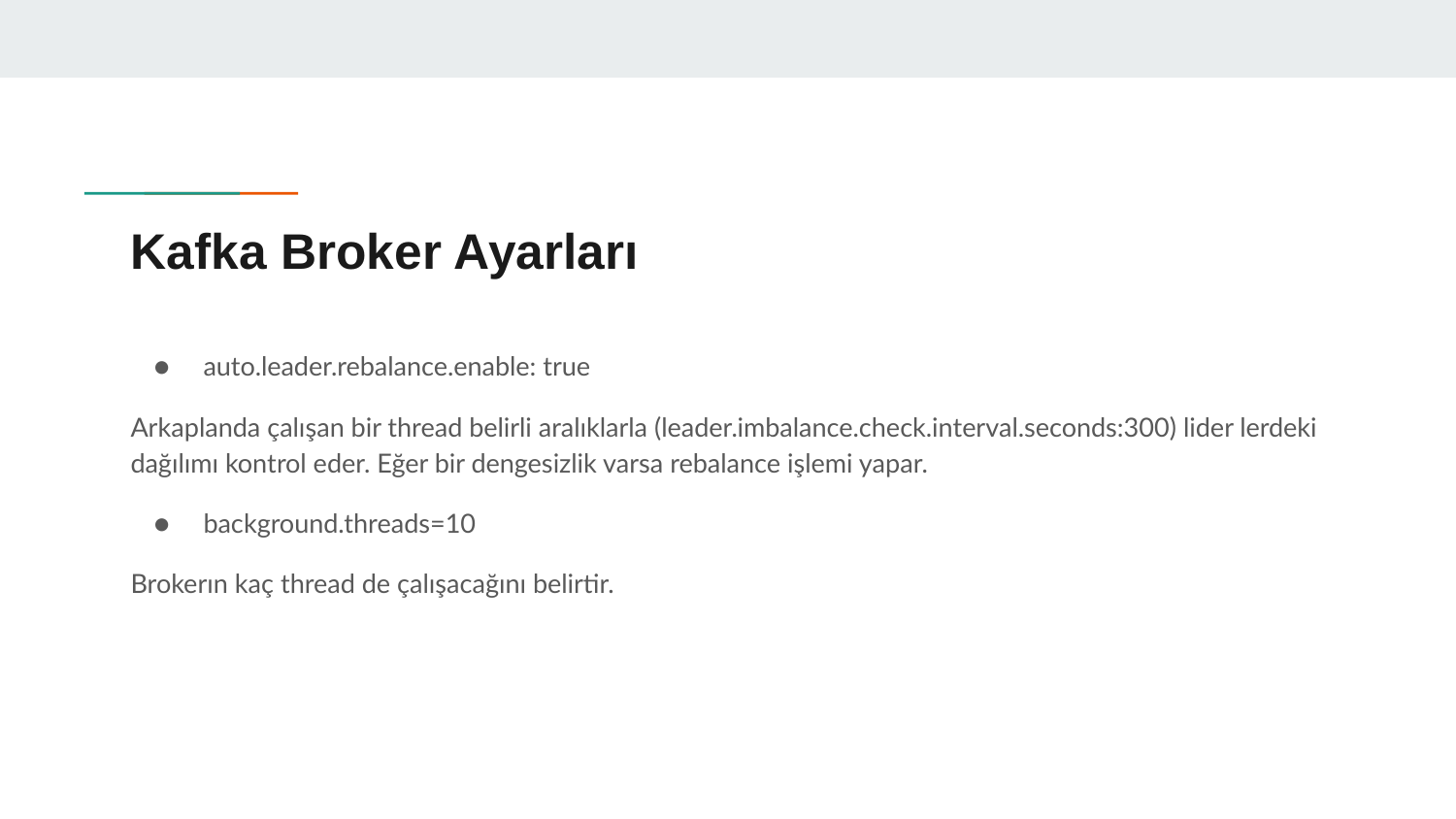

# Kafka Broker Ayarları
auto.leader.rebalance.enable: true
Arkaplanda çalışan bir thread belirli aralıklarla (leader.imbalance.check.interval.seconds:300) lider lerdeki dağılımı kontrol eder. Eğer bir dengesizlik varsa rebalance işlemi yapar.
background.threads=10
Brokerın kaç thread de çalışacağını belirtir.